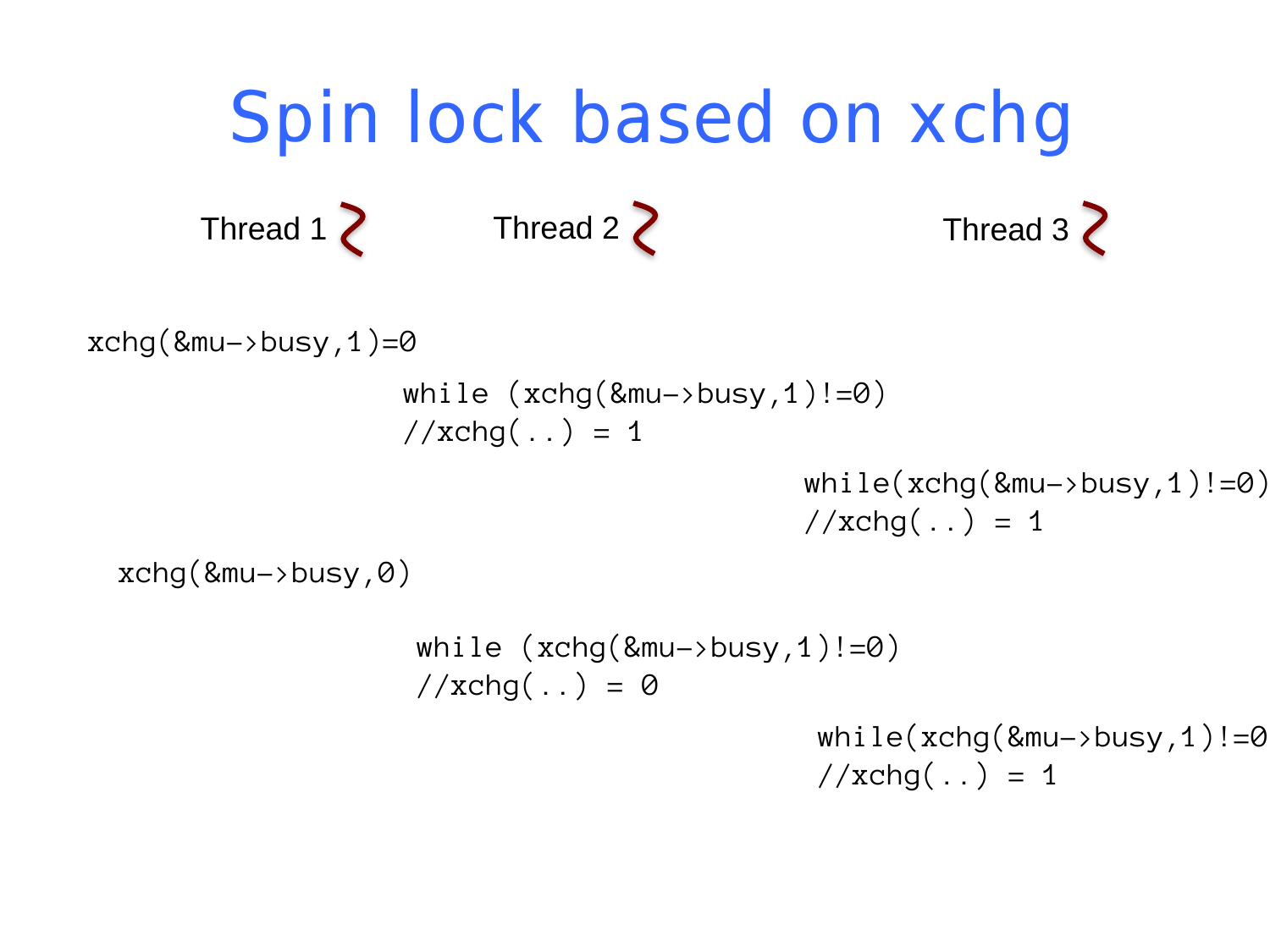

# Spin lock based on xchg
Thread 2
Thread 1
Thread 3

xchg(&mu->busy,1)=0
while (xchg(&mu->busy,1)!=0)
//xchg(..) = 1
while(xchg(&mu->busy,1)!=0)
//xchg(..) = 1
xchg(&mu->busy,0)
while (xchg(&mu->busy,1)!=0)
//xchg(..) = 0
while(xchg(&mu->busy,1)!=0)
//xchg(..) = 1